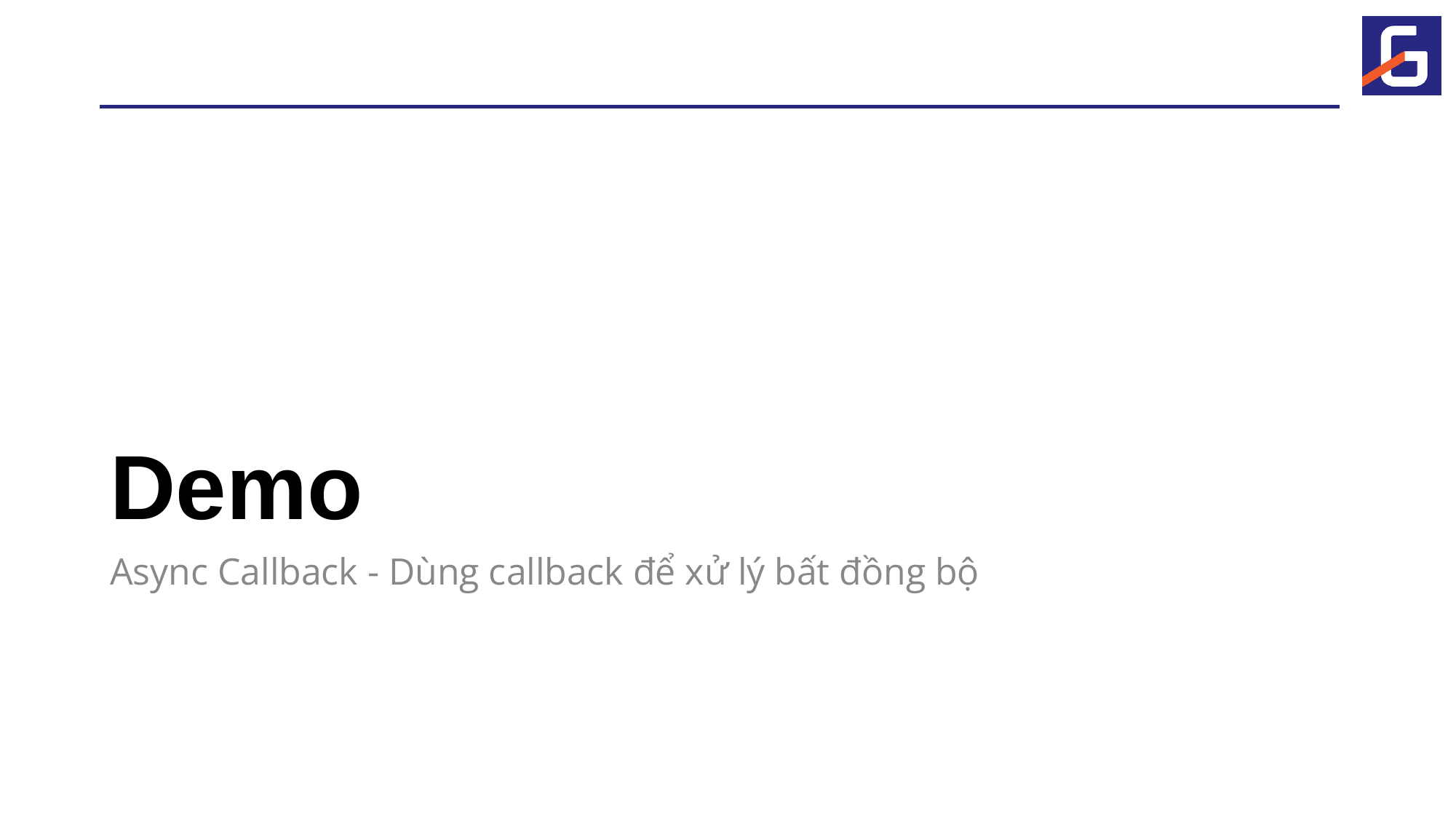

# Demo
Async Callback - Dùng callback để xử lý bất đồng bộ